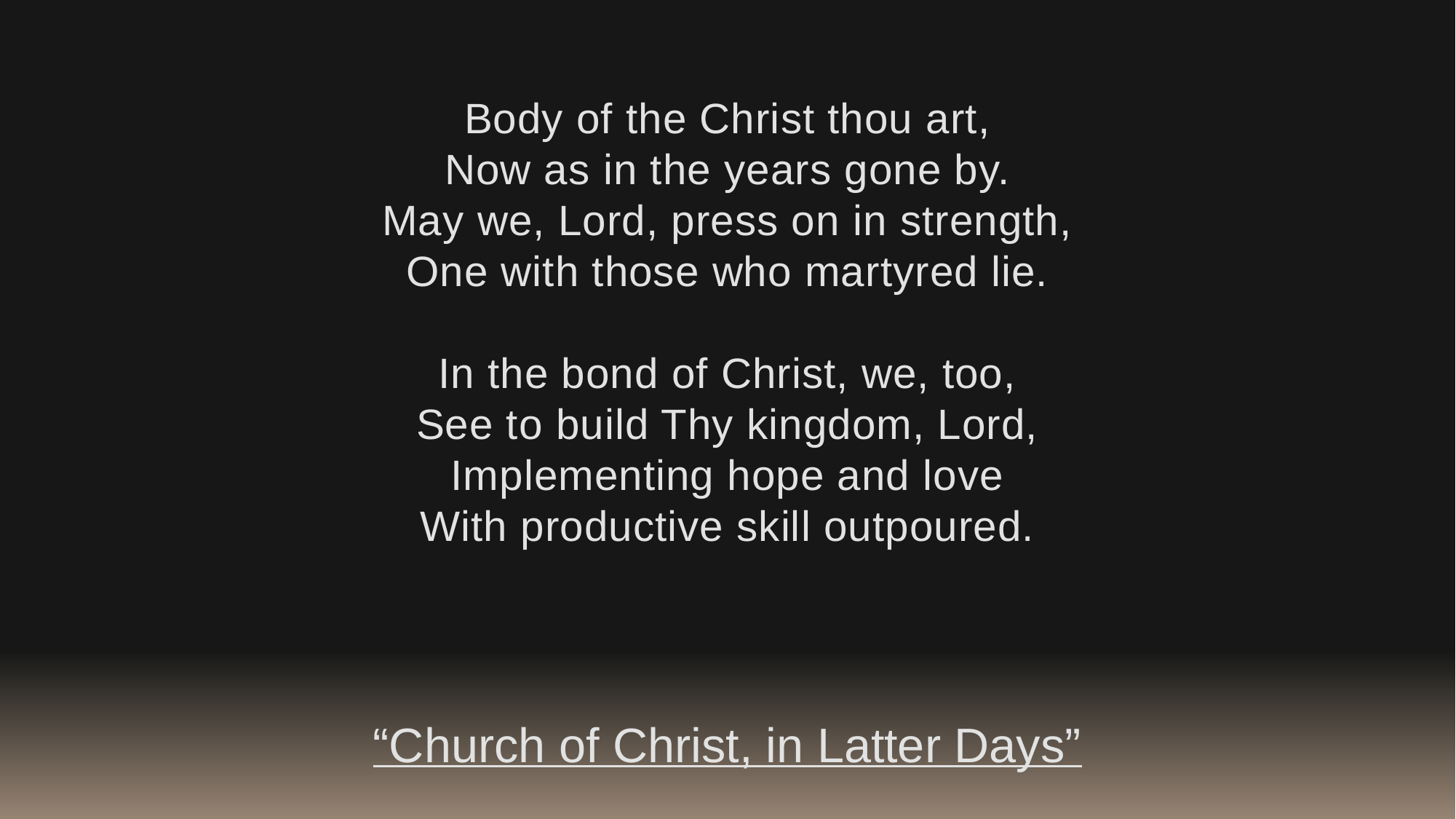

Body of the Christ thou art,
Now as in the years gone by.
May we, Lord, press on in strength,
One with those who martyred lie.

In the bond of Christ, we, too,
See to build Thy kingdom, Lord,
Implementing hope and love
With productive skill outpoured.

“Church of Christ, in Latter Days”